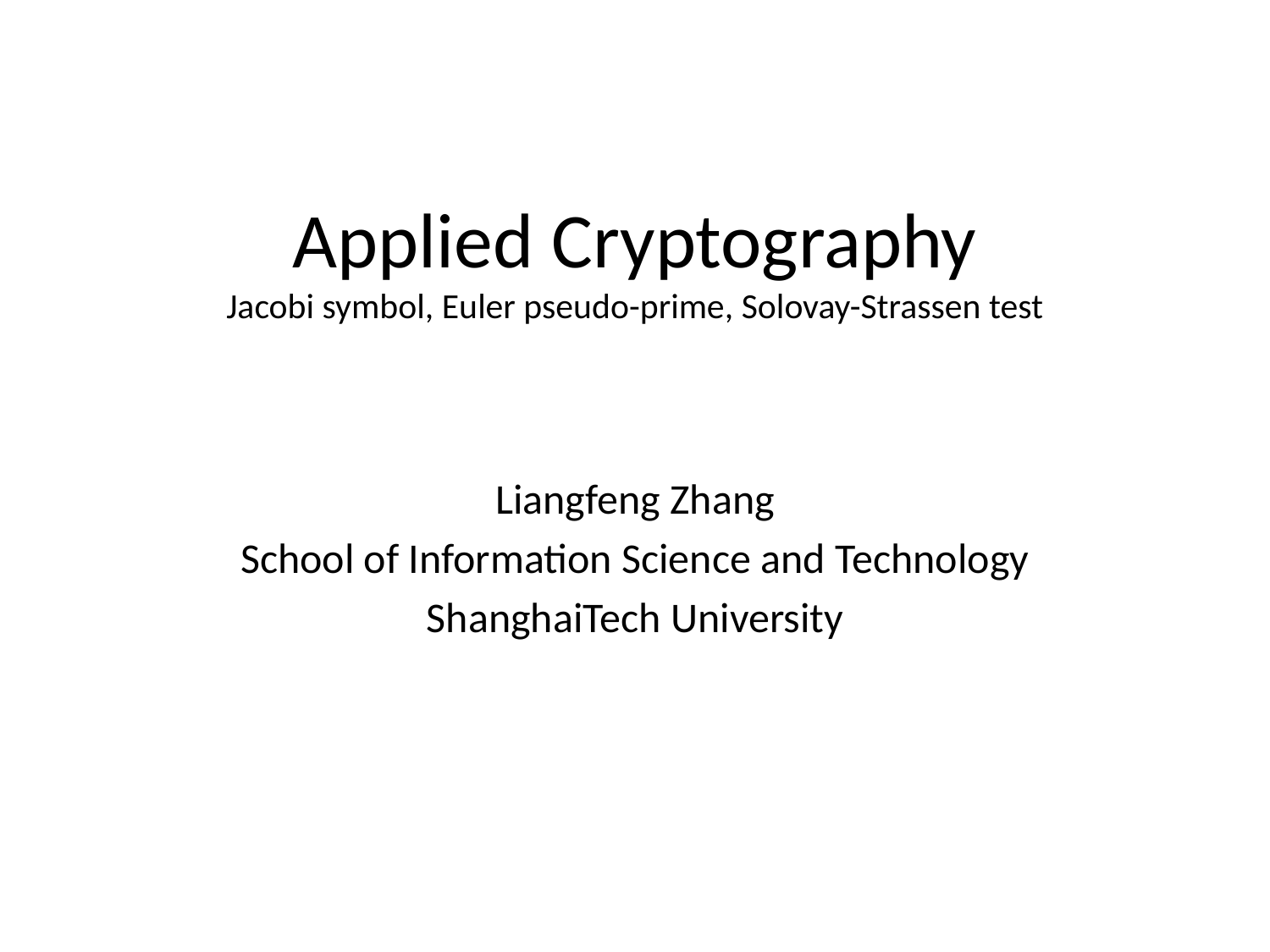

# Applied Cryptography Jacobi symbol, Euler pseudo-prime, Solovay-Strassen test
Liangfeng Zhang
School of Information Science and Technology
ShanghaiTech University